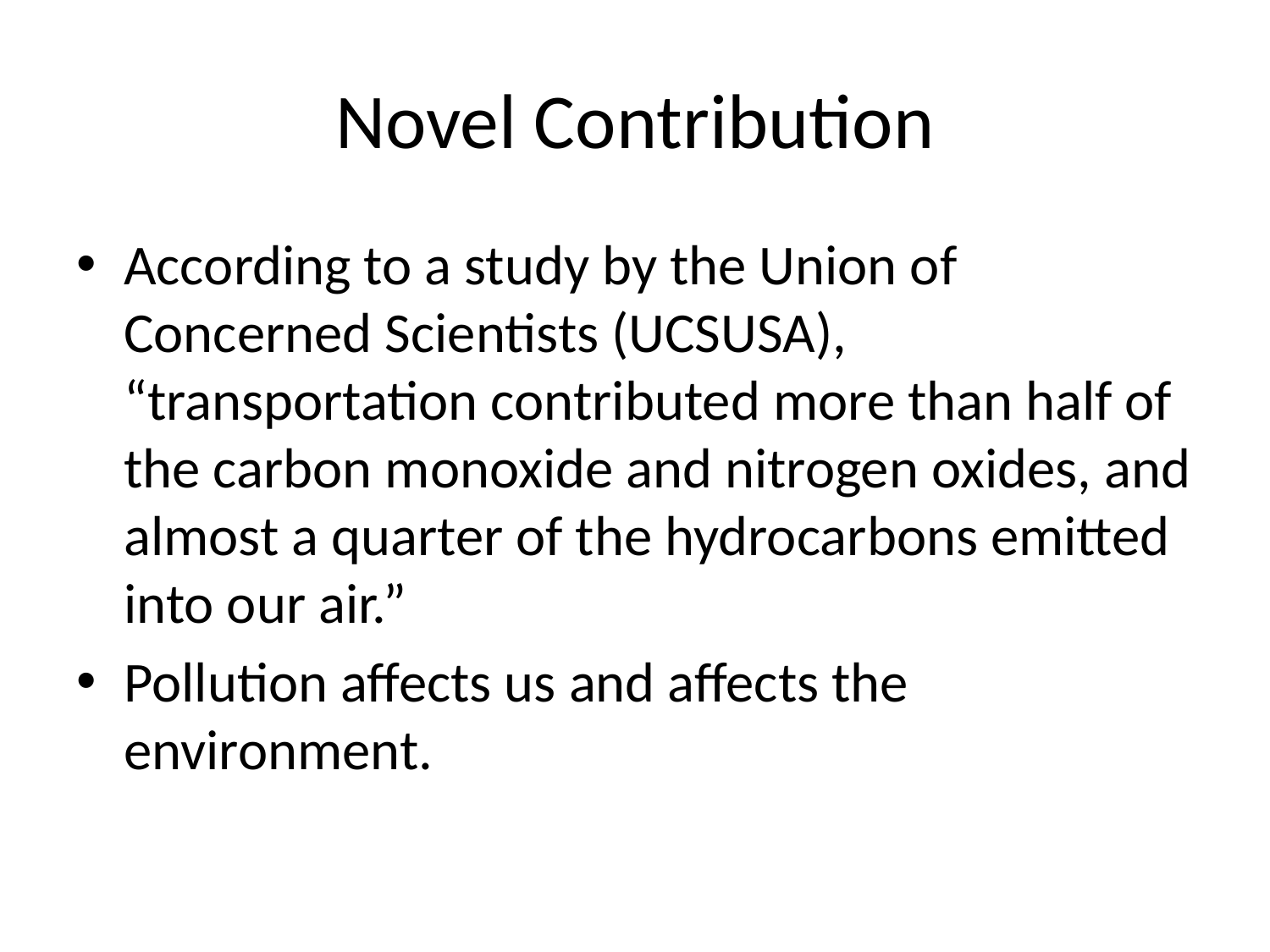

# Novel Contribution
According to a study by the Union of Concerned Scientists (UCSUSA), “transportation contributed more than half of the carbon monoxide and nitrogen oxides, and almost a quarter of the hydrocarbons emitted into our air.”
Pollution affects us and affects the environment.